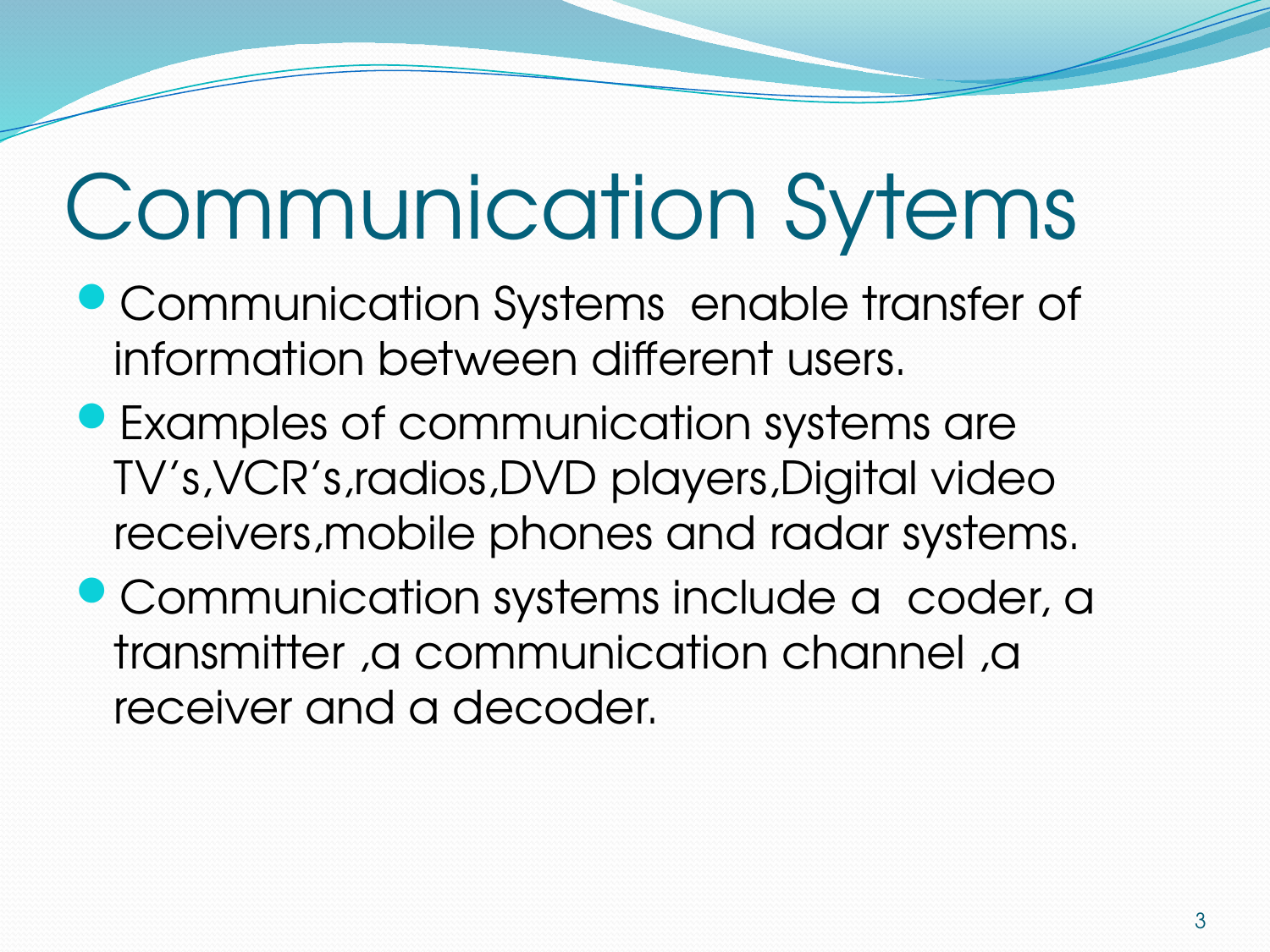

# Communication Sytems
Communication Systems  enable transfer of information between different users.
Examples of communication systems are TV’s,VCR’s,radios,DVD players,Digital video receivers,mobile phones and radar systems.
Communication systems include a  coder, a transmitter ,a communication channel ,a receiver and a decoder.
3